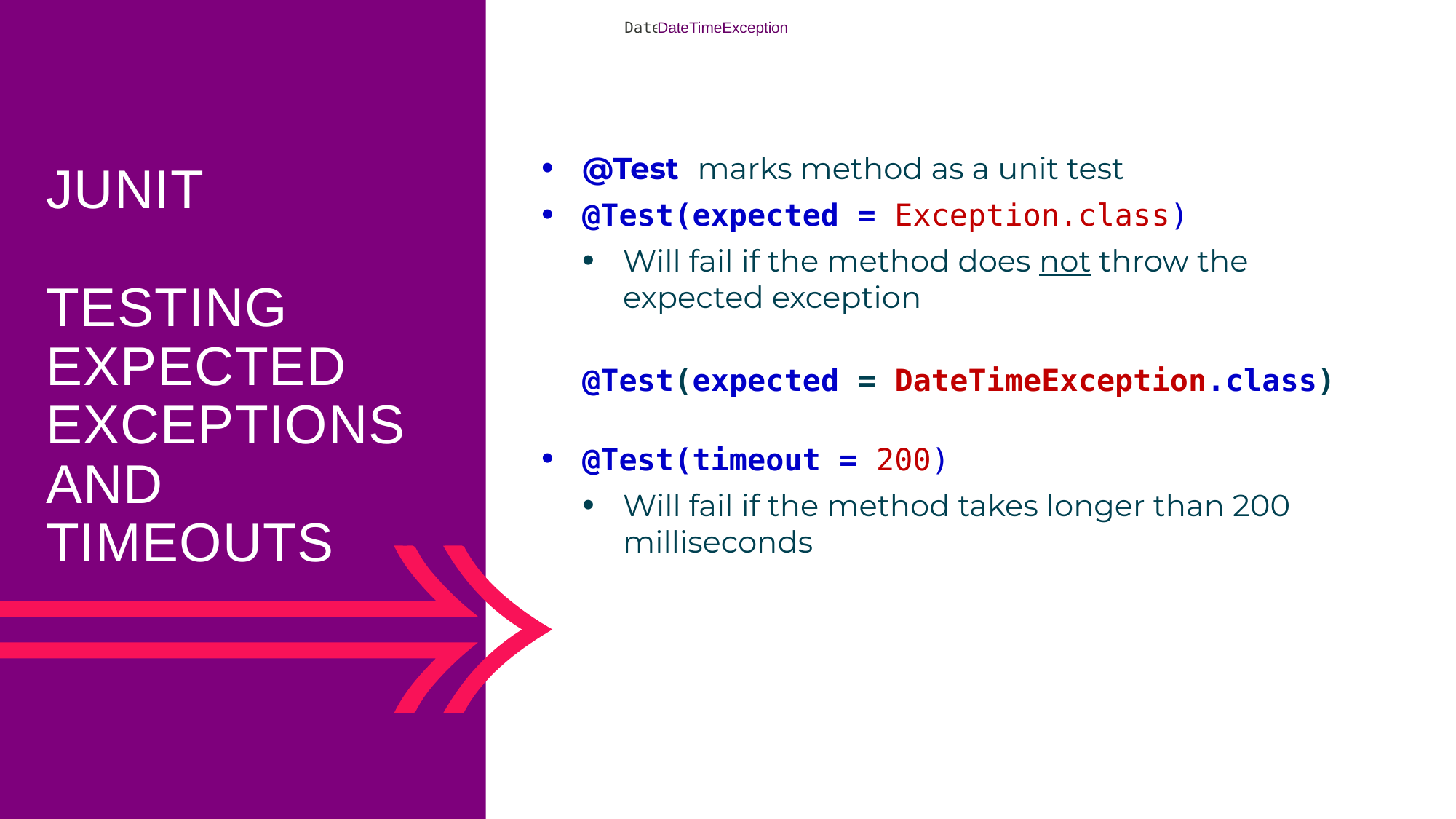

DateTimeException
DateTimeException
@Test marks method as a unit test
@Test(expected = Exception.class)
Will fail if the method does not throw the expected exception
@Test(expected = DateTimeException.class)
@Test(timeout = 200)
Will fail if the method takes longer than 200 milliseconds

JUnit
Testing expected Exceptions
And
Timeouts